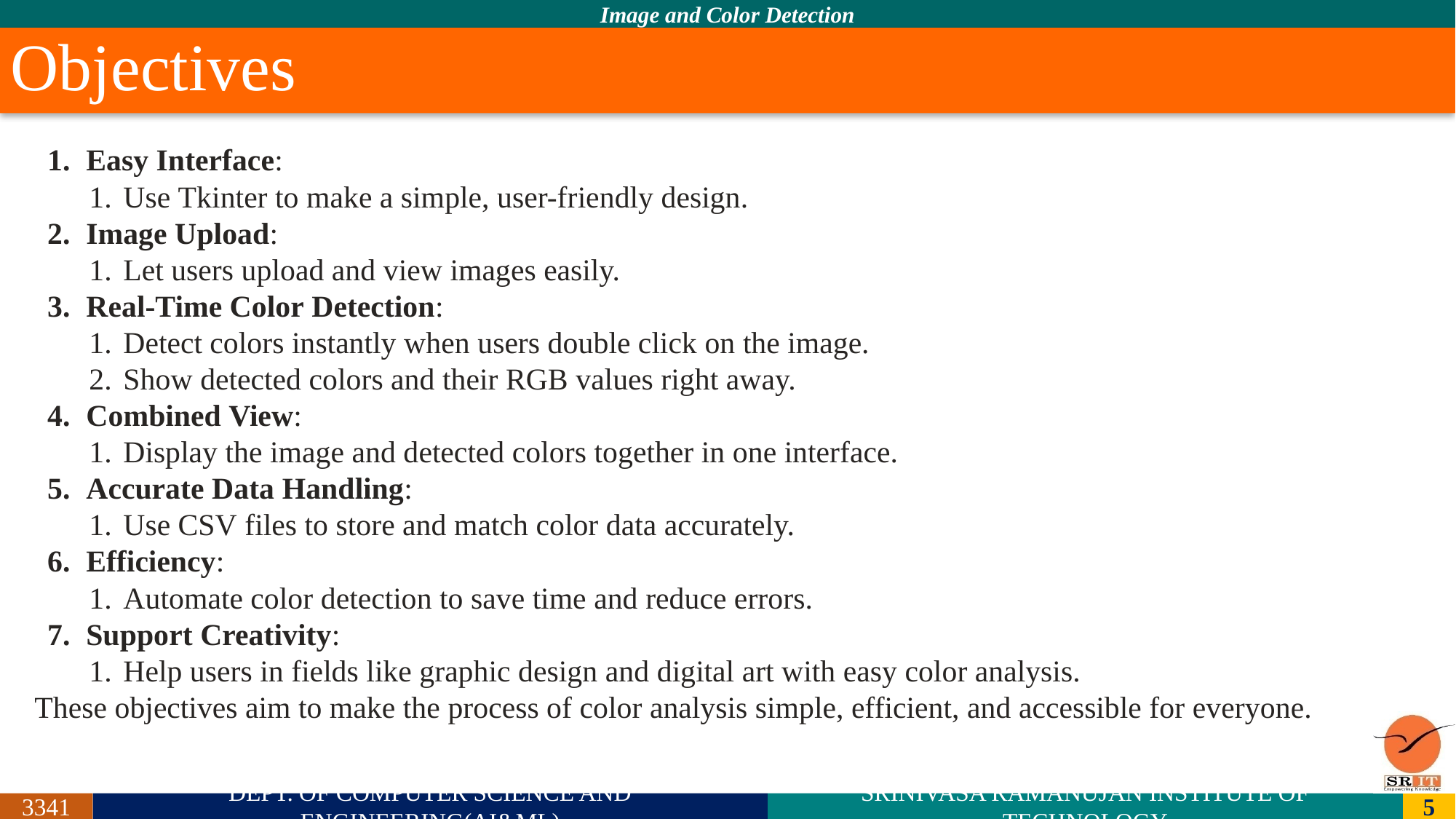

# Objectives
Easy Interface:
Use Tkinter to make a simple, user-friendly design.
Image Upload:
Let users upload and view images easily.
Real-Time Color Detection:
Detect colors instantly when users double click on the image.
Show detected colors and their RGB values right away.
Combined View:
Display the image and detected colors together in one interface.
Accurate Data Handling:
Use CSV files to store and match color data accurately.
Efficiency:
Automate color detection to save time and reduce errors.
Support Creativity:
Help users in fields like graphic design and digital art with easy color analysis.
These objectives aim to make the process of color analysis simple, efficient, and accessible for everyone.